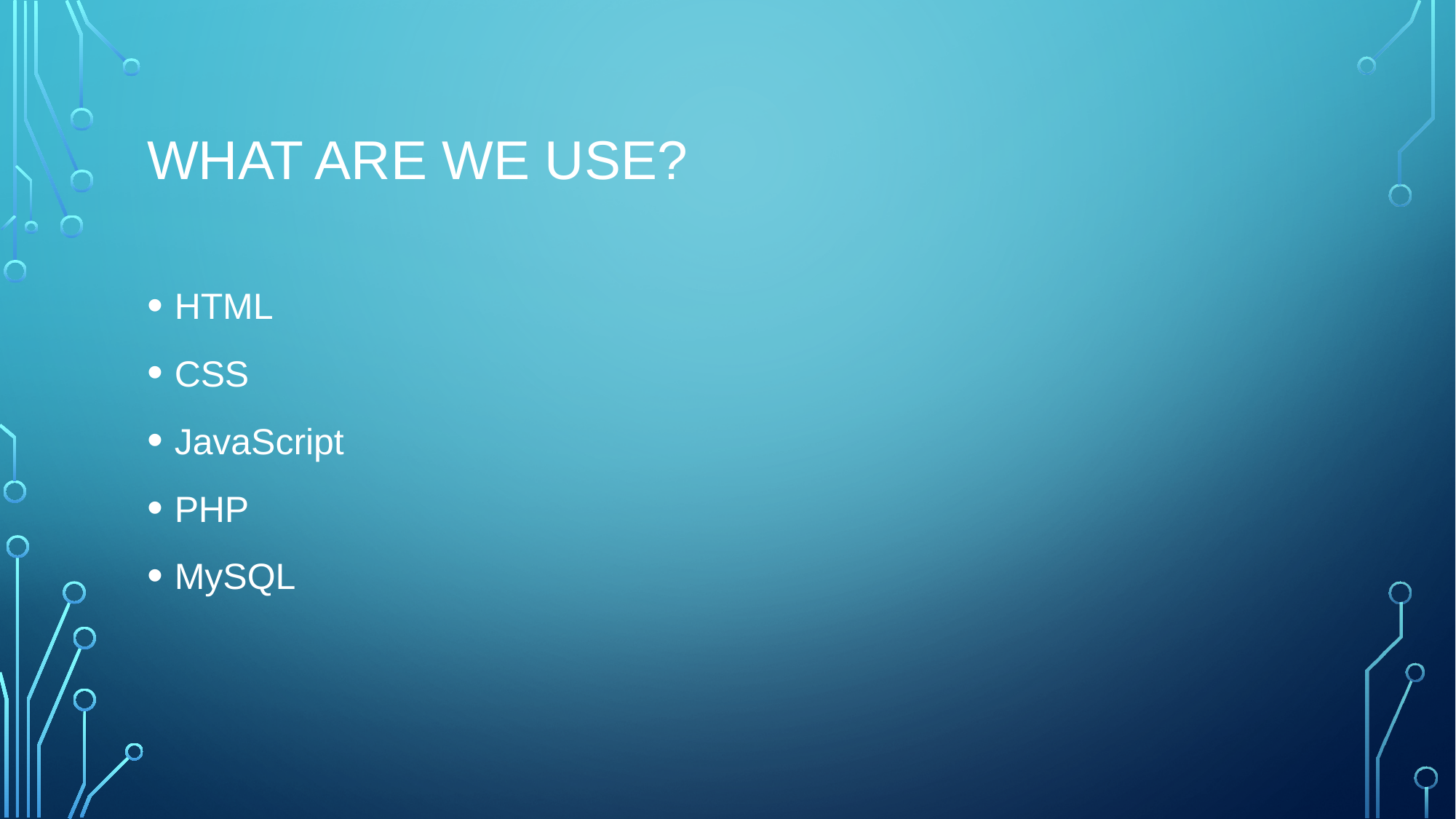

# What are we use?
HTML
CSS
JavaScript
PHP
MySQL